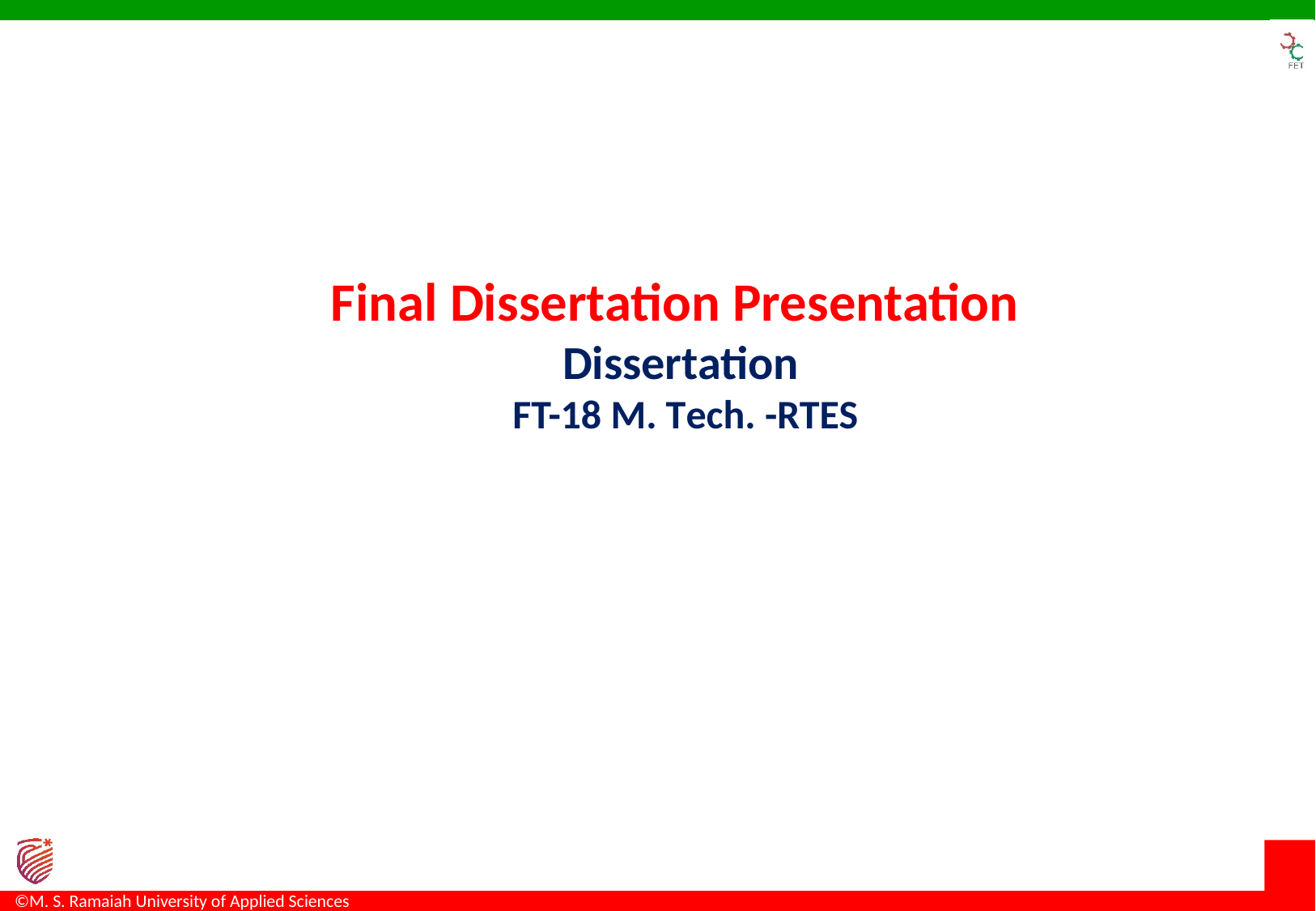

# Final Dissertation Presentation Dissertation FT-18 M. Tech. -RTES